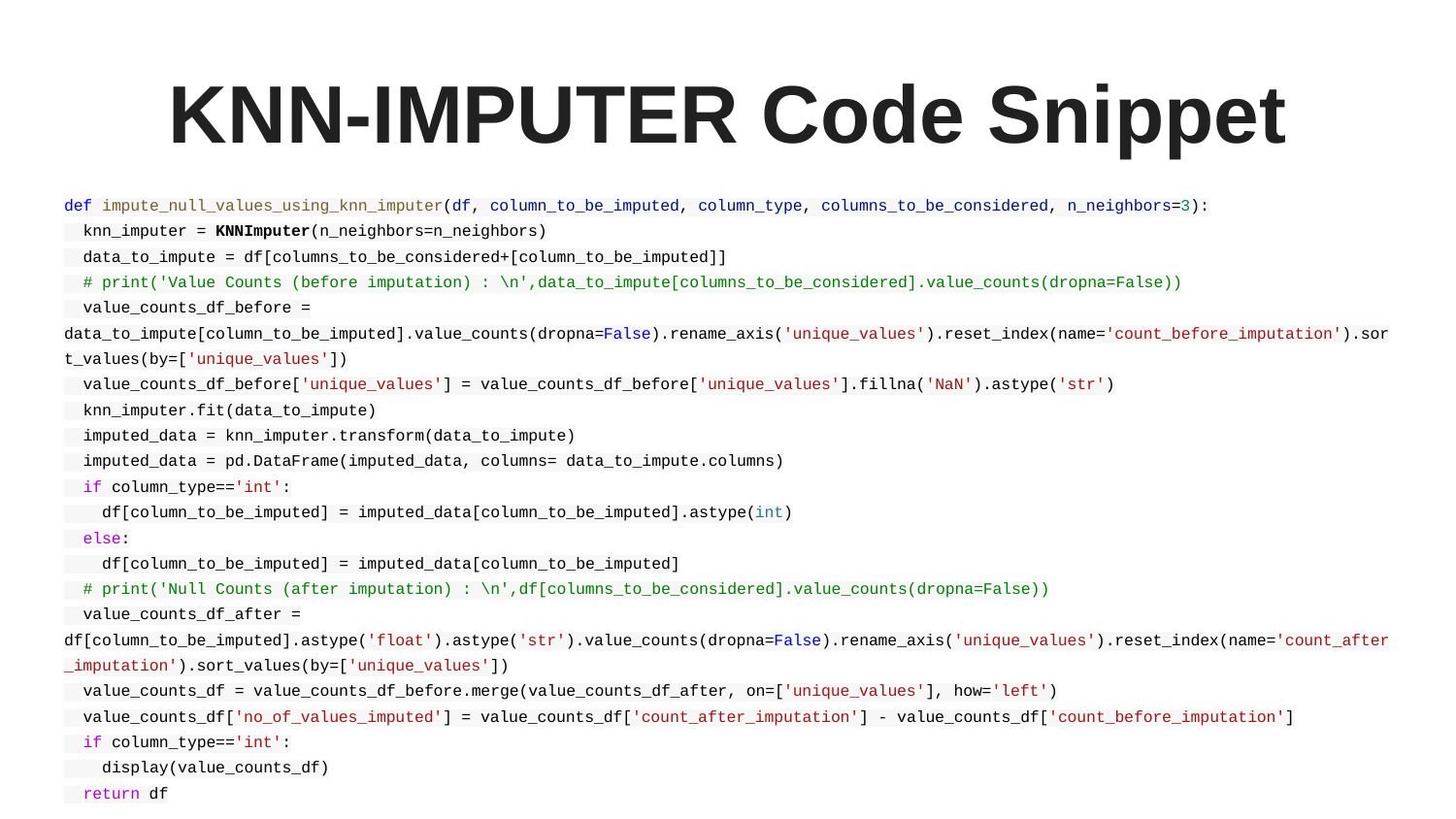

# KNN-IMPUTER Code Snippet
def impute_null_values_using_knn_imputer(df, column_to_be_imputed, column_type, columns_to_be_considered, n_neighbors=3):
  knn_imputer = KNNImputer(n_neighbors=n_neighbors)
  data_to_impute = df[columns_to_be_considered+[column_to_be_imputed]]
  # print('Value Counts (before imputation) : \n',data_to_impute[columns_to_be_considered].value_counts(dropna=False))
  value_counts_df_before = data_to_impute[column_to_be_imputed].value_counts(dropna=False).rename_axis('unique_values').reset_index(name='count_before_imputation').sort_values(by=['unique_values'])
  value_counts_df_before['unique_values'] = value_counts_df_before['unique_values'].fillna('NaN').astype('str')
  knn_imputer.fit(data_to_impute)
  imputed_data = knn_imputer.transform(data_to_impute)
  imputed_data = pd.DataFrame(imputed_data, columns= data_to_impute.columns)
  if column_type=='int':
    df[column_to_be_imputed] = imputed_data[column_to_be_imputed].astype(int)
  else:
    df[column_to_be_imputed] = imputed_data[column_to_be_imputed]
  # print('Null Counts (after imputation) : \n',df[columns_to_be_considered].value_counts(dropna=False))
  value_counts_df_after = df[column_to_be_imputed].astype('float').astype('str').value_counts(dropna=False).rename_axis('unique_values').reset_index(name='count_after_imputation').sort_values(by=['unique_values'])
  value_counts_df = value_counts_df_before.merge(value_counts_df_after, on=['unique_values'], how='left')
  value_counts_df['no_of_values_imputed'] = value_counts_df['count_after_imputation'] - value_counts_df['count_before_imputation']
  if column_type=='int':
    display(value_counts_df)
  return df